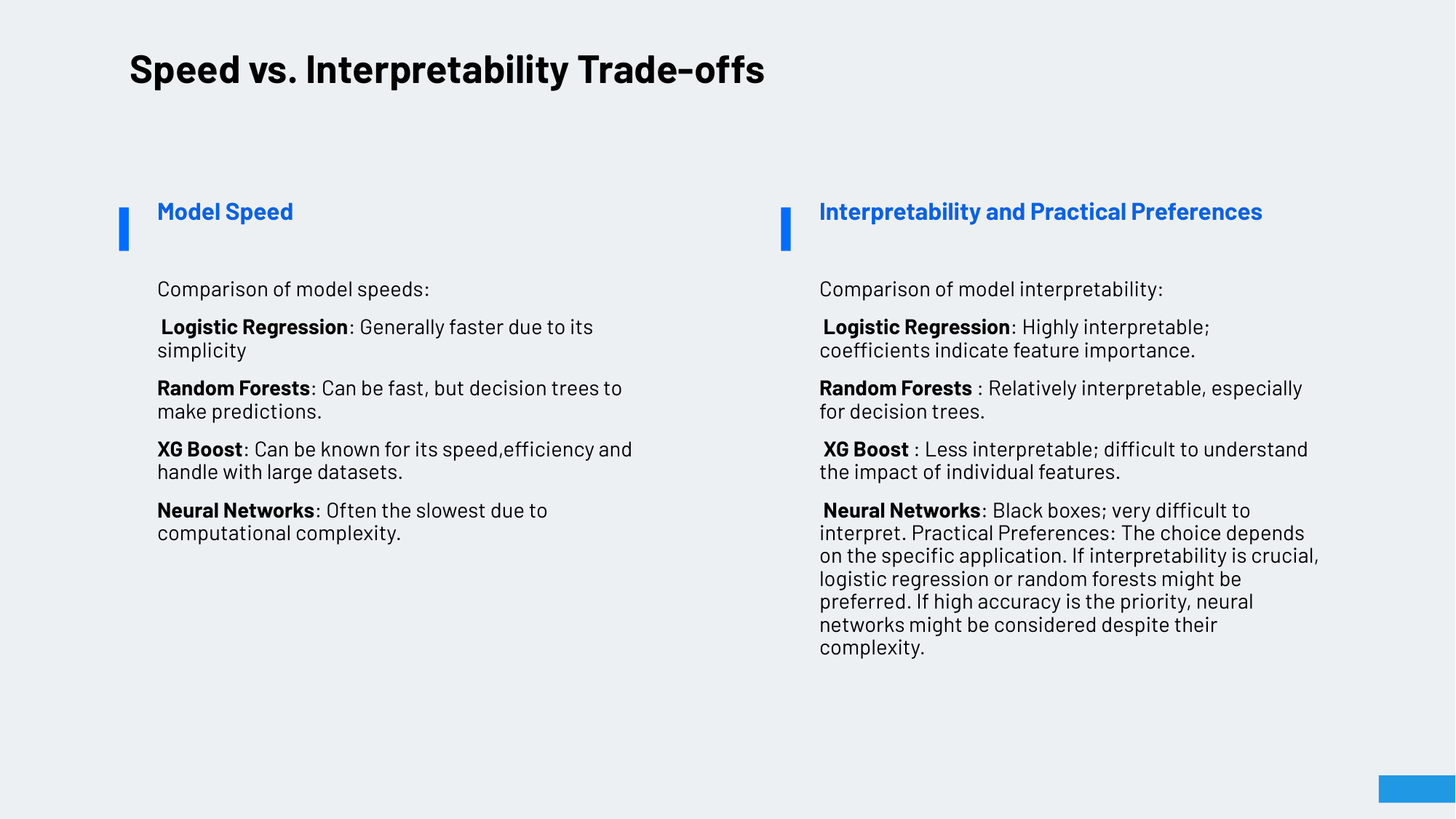

# Speed vs. Interpretability Trade-offs

Model Speed

Interpretability and Practical Preferences

Comparison of model speeds:
 Logistic Regression: Generally faster due to its simplicity
Random Forests: Can be fast, but decision trees to make predictions.
XG Boost: Can be known for its speed,efficiency and  handle with large datasets.
Neural Networks: Often the slowest due to computational complexity.

Comparison of model interpretability:
 Logistic Regression: Highly interpretable; coefficients indicate feature importance.
Random Forests : Relatively interpretable, especially for decision trees.
 XG Boost : Less interpretable; difficult to understand the impact of individual features.
 Neural Networks: Black boxes; very difficult to interpret. Practical Preferences: The choice depends on the specific application. If interpretability is crucial, logistic regression or random forests might be preferred. If high accuracy is the priority, neural networks might be considered despite their complexity.